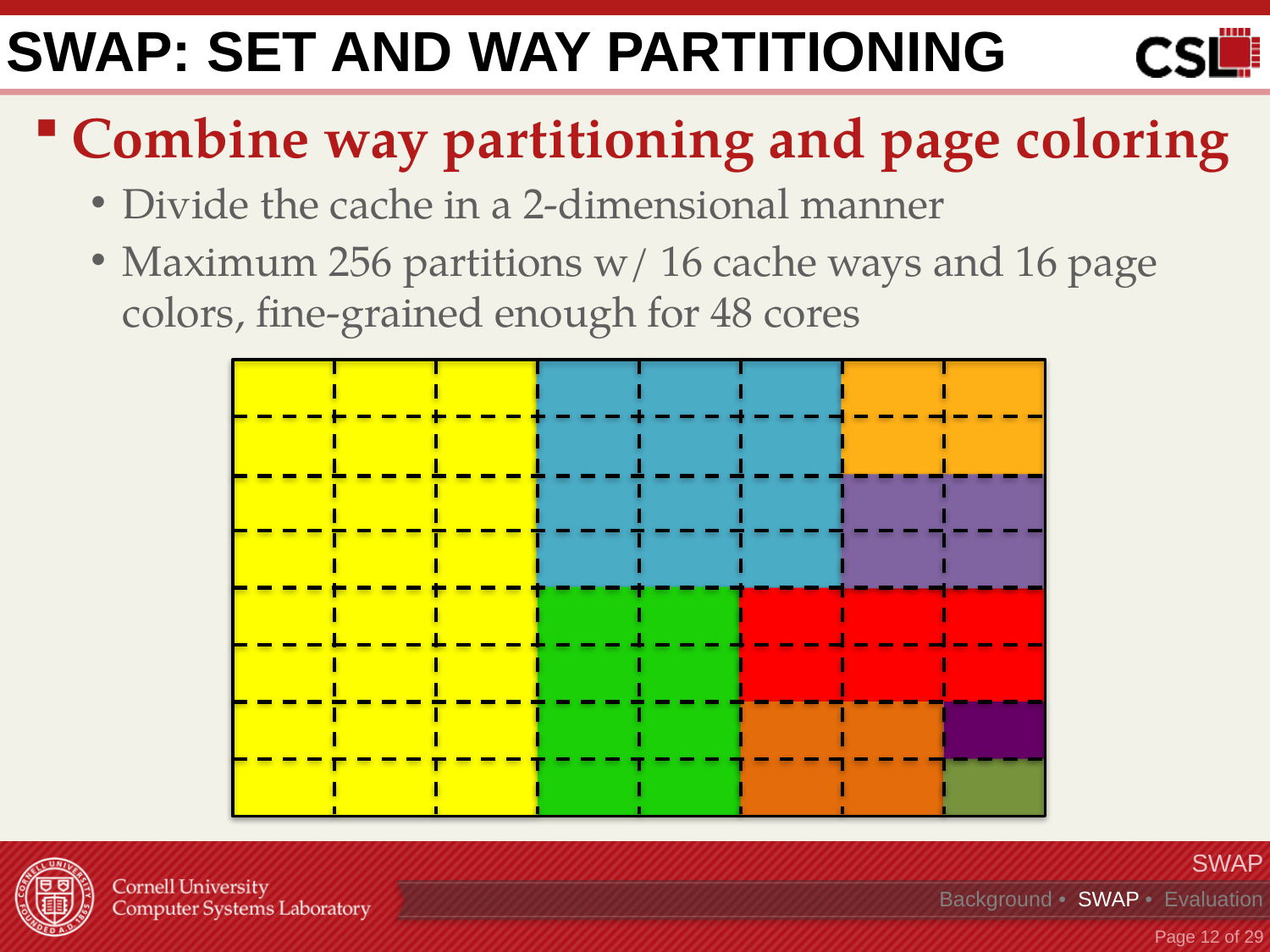

# SWAP: Set and WAy Partitioning
Combine way partitioning and page coloring
Divide the cache in a 2-dimensional manner
Maximum 256 partitions w/ 16 cache ways and 16 page colors, fine-grained enough for 48 cores

SWAP
Background •  SWAP •  Evaluation
Page 12 of 29